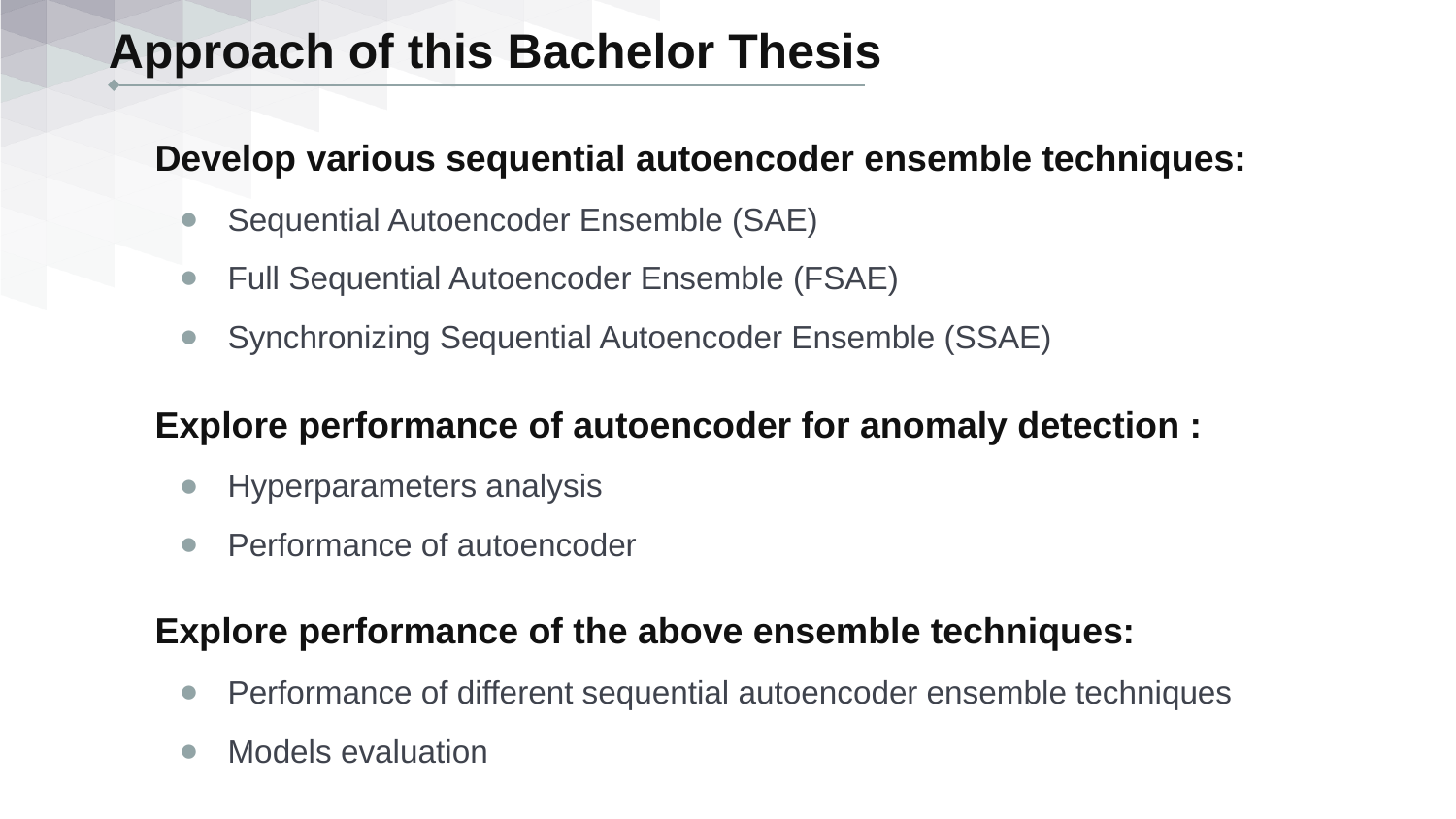

Approach of this Bachelor Thesis
Develop various sequential autoencoder ensemble techniques:
Sequential Autoencoder Ensemble (SAE)
Full Sequential Autoencoder Ensemble (FSAE)
Synchronizing Sequential Autoencoder Ensemble (SSAE)

Explore performance of autoencoder for anomaly detection :
Hyperparameters analysis
Performance of autoencoder

Explore performance of the above ensemble techniques:
Performance of different sequential autoencoder ensemble techniques
Models evaluation